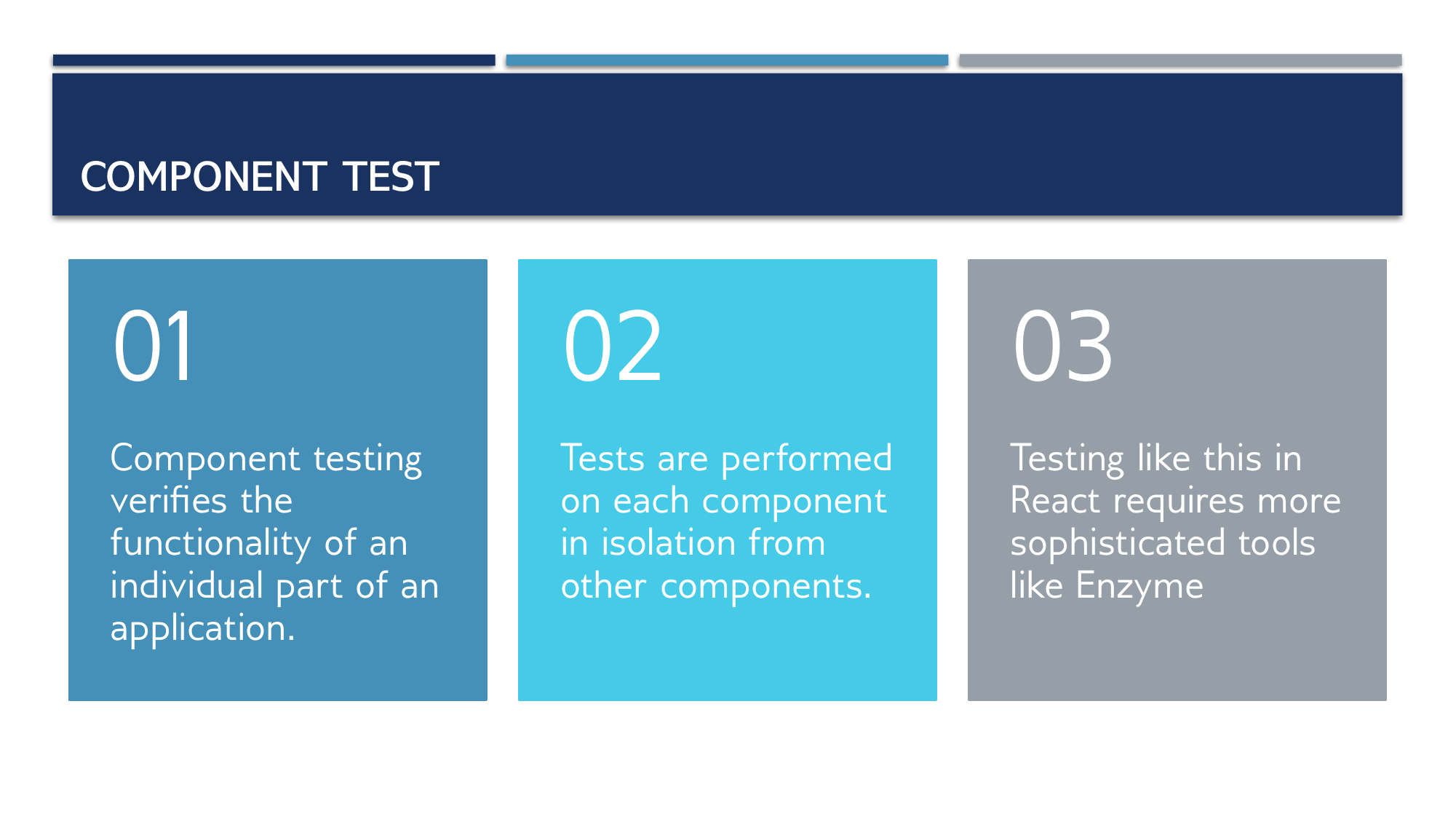

# Component Test
Component testing verifies the functionality of an individual part of an application.
01
Tests are performed on each component in isolation from other components.
02
Testing like this in React requires more sophisticated tools like Enzyme
03